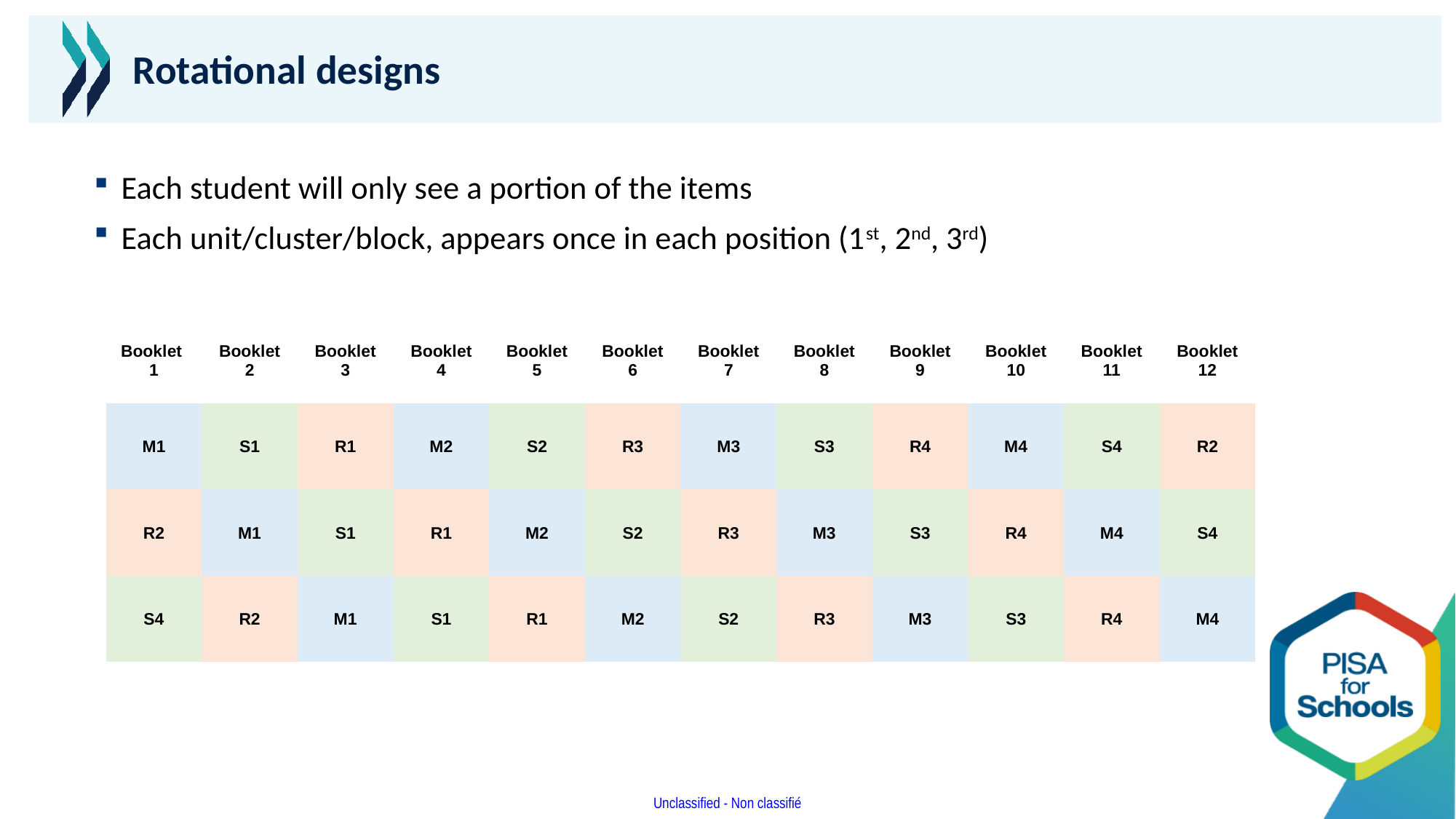

# Rotational designs
Each student will only see a portion of the items
Each unit/cluster/block, appears once in each position (1st, 2nd, 3rd)
| Booklet 1 | Booklet 2 | Booklet 3 | Booklet 4 | Booklet 5 | Booklet 6 | Booklet 7 | Booklet 8 | Booklet 9 | Booklet 10 | Booklet 11 | Booklet 12 |
| --- | --- | --- | --- | --- | --- | --- | --- | --- | --- | --- | --- |
| M1 | S1 | R1 | M2 | S2 | R3 | M3 | S3 | R4 | M4 | S4 | R2 |
| R2 | M1 | S1 | R1 | M2 | S2 | R3 | M3 | S3 | R4 | M4 | S4 |
| S4 | R2 | M1 | S1 | R1 | M2 | S2 | R3 | M3 | S3 | R4 | M4 |